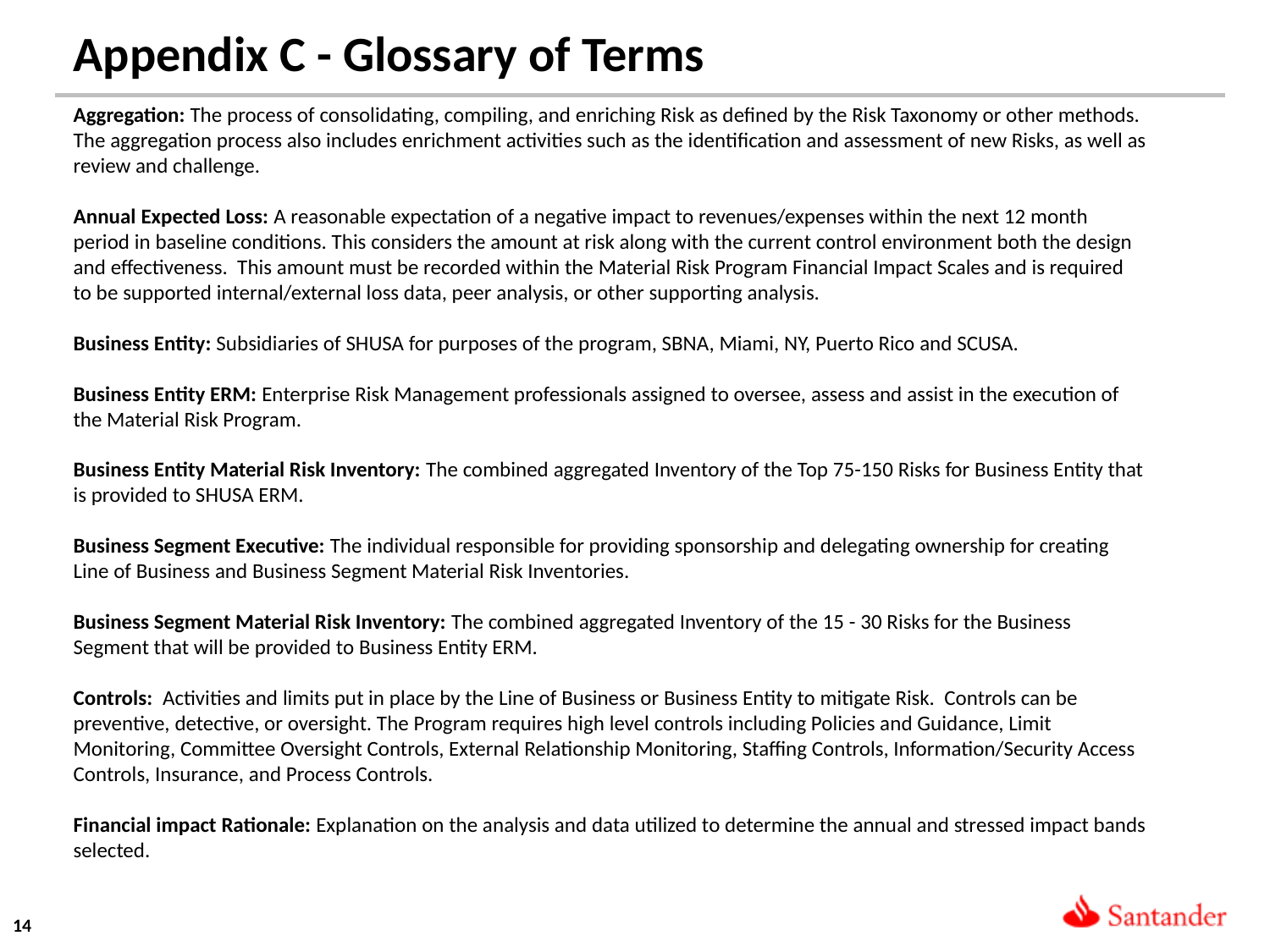

Appendix C - Glossary of Terms
Aggregation: The process of consolidating, compiling, and enriching Risk as defined by the Risk Taxonomy or other methods. The aggregation process also includes enrichment activities such as the identification and assessment of new Risks, as well as review and challenge.

Annual Expected Loss: A reasonable expectation of a negative impact to revenues/expenses within the next 12 month period in baseline conditions. This considers the amount at risk along with the current control environment both the design and effectiveness.  This amount must be recorded within the Material Risk Program Financial Impact Scales and is required to be supported internal/external loss data, peer analysis, or other supporting analysis.

Business Entity: Subsidiaries of SHUSA for purposes of the program, SBNA, Miami, NY, Puerto Rico and SCUSA.

Business Entity ERM: Enterprise Risk Management professionals assigned to oversee, assess and assist in the execution of the Material Risk Program.

Business Entity Material Risk Inventory: The combined aggregated Inventory of the Top 75-150 Risks for Business Entity that is provided to SHUSA ERM.

Business Segment Executive: The individual responsible for providing sponsorship and delegating ownership for creating Line of Business and Business Segment Material Risk Inventories.

Business Segment Material Risk Inventory: The combined aggregated Inventory of the 15 - 30 Risks for the Business Segment that will be provided to Business Entity ERM.

Controls:  Activities and limits put in place by the Line of Business or Business Entity to mitigate Risk.  Controls can be preventive, detective, or oversight. The Program requires high level controls including Policies and Guidance, Limit Monitoring, Committee Oversight Controls, External Relationship Monitoring, Staffing Controls, Information/Security Access Controls, Insurance, and Process Controls.

Financial impact Rationale: Explanation on the analysis and data utilized to determine the annual and stressed impact bands selected.